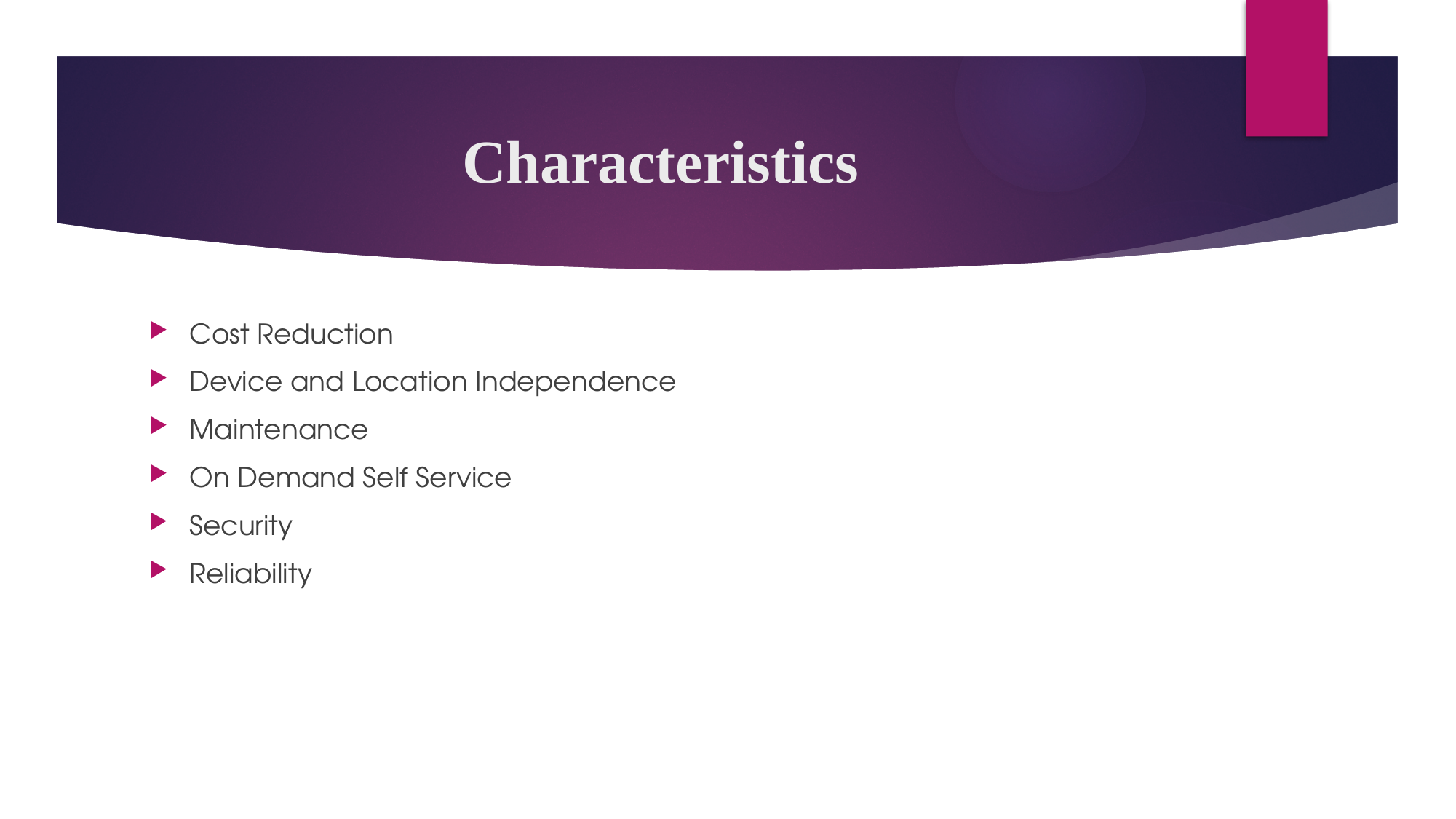

# Characteristics
Cost Reduction
Device and Location Independence
Maintenance
On Demand Self Service
Security
Reliability